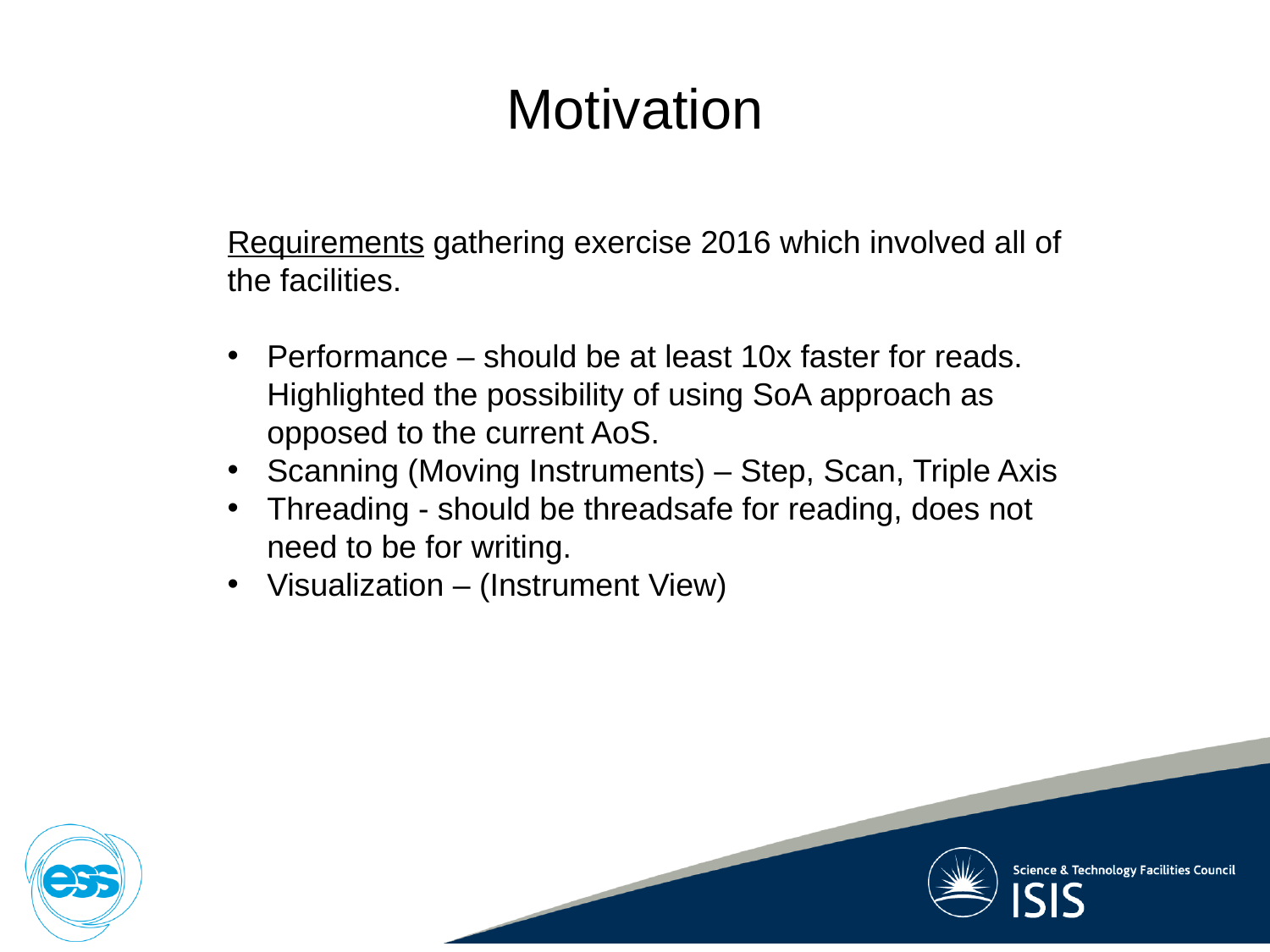

Motivation
Requirements gathering exercise 2016 which involved all of the facilities.

Performance – should be at least 10x faster for reads. Highlighted the possibility of using SoA approach as opposed to the current AoS.
Scanning (Moving Instruments) – Step, Scan, Triple Axis
Threading - should be threadsafe for reading, does not need to be for writing.
Visualization – (Instrument View)